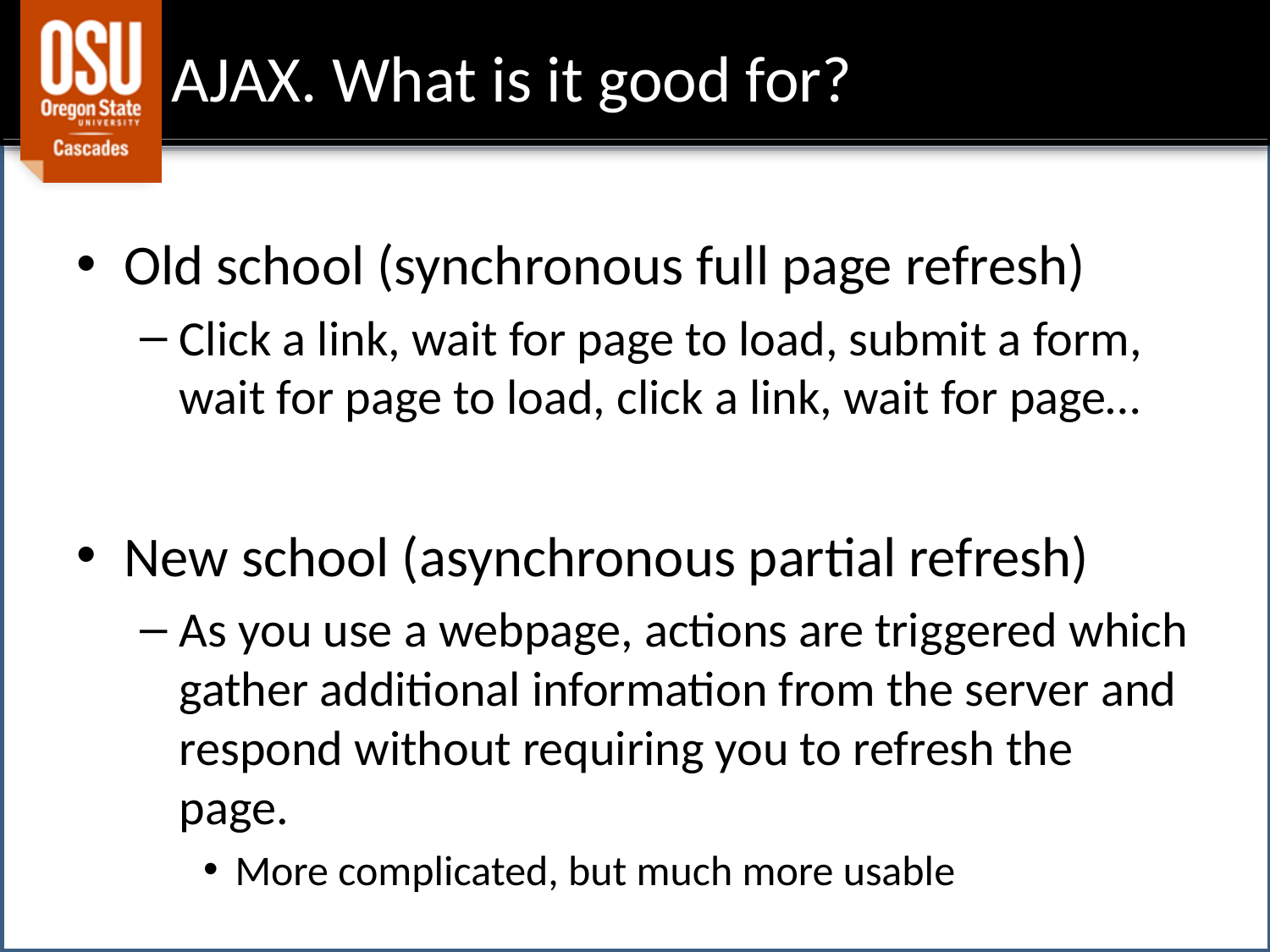

# AJAX. What is it good for?
Old school (synchronous full page refresh)
Click a link, wait for page to load, submit a form, wait for page to load, click a link, wait for page…

New school (asynchronous partial refresh)
As you use a webpage, actions are triggered which gather additional information from the server and respond without requiring you to refresh the page.
More complicated, but much more usable